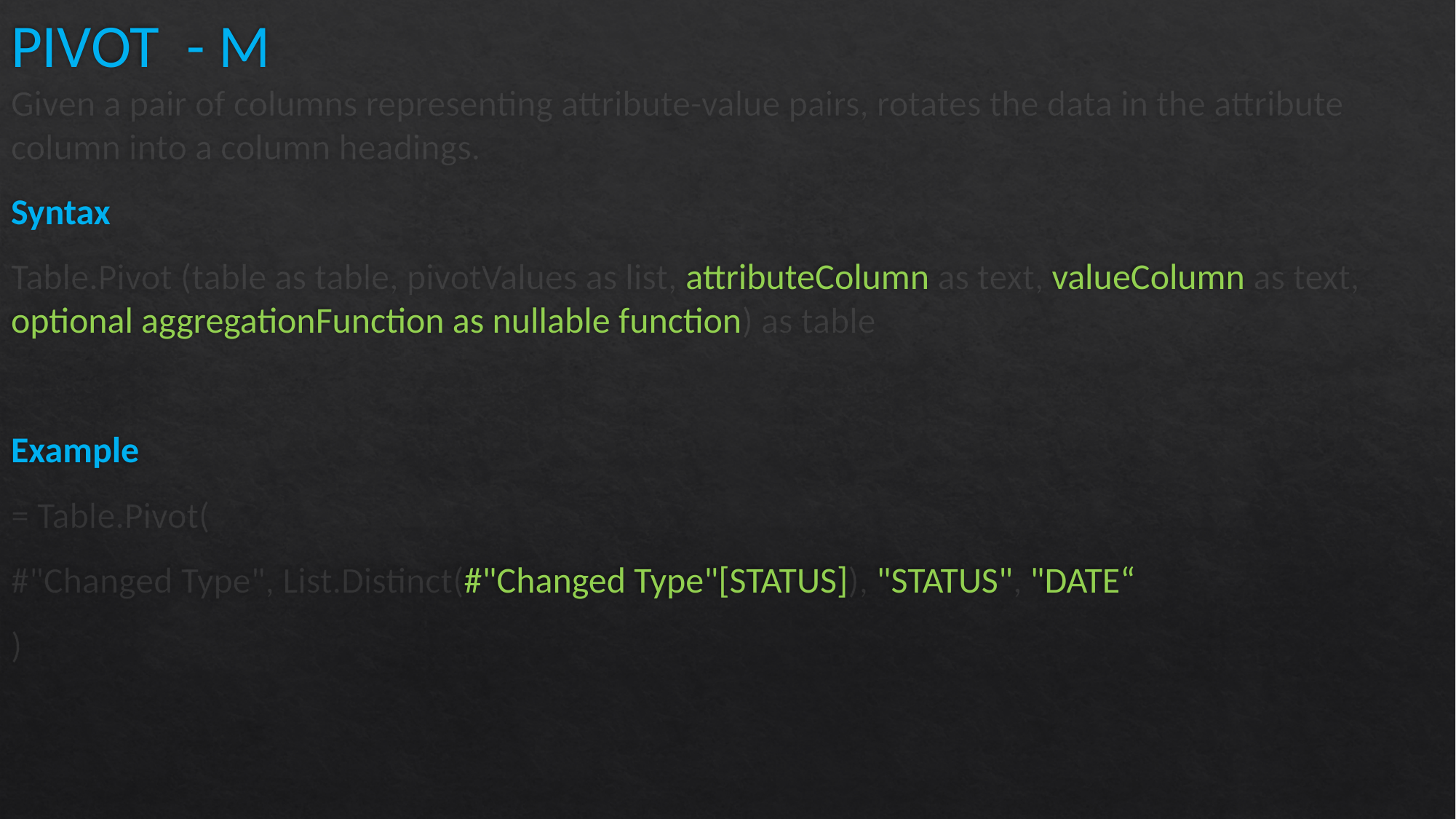

PIVOT  - M
Given a pair of columns representing attribute-value pairs, rotates the data in the attribute column into a column headings.
Syntax
Table.Pivot (table as table, pivotValues as list, attributeColumn as text, valueColumn as text, optional aggregationFunction as nullable function) as table

Example
= Table.Pivot(
#"Changed Type", List.Distinct(#"Changed Type"[STATUS]), "STATUS", "DATE“
)